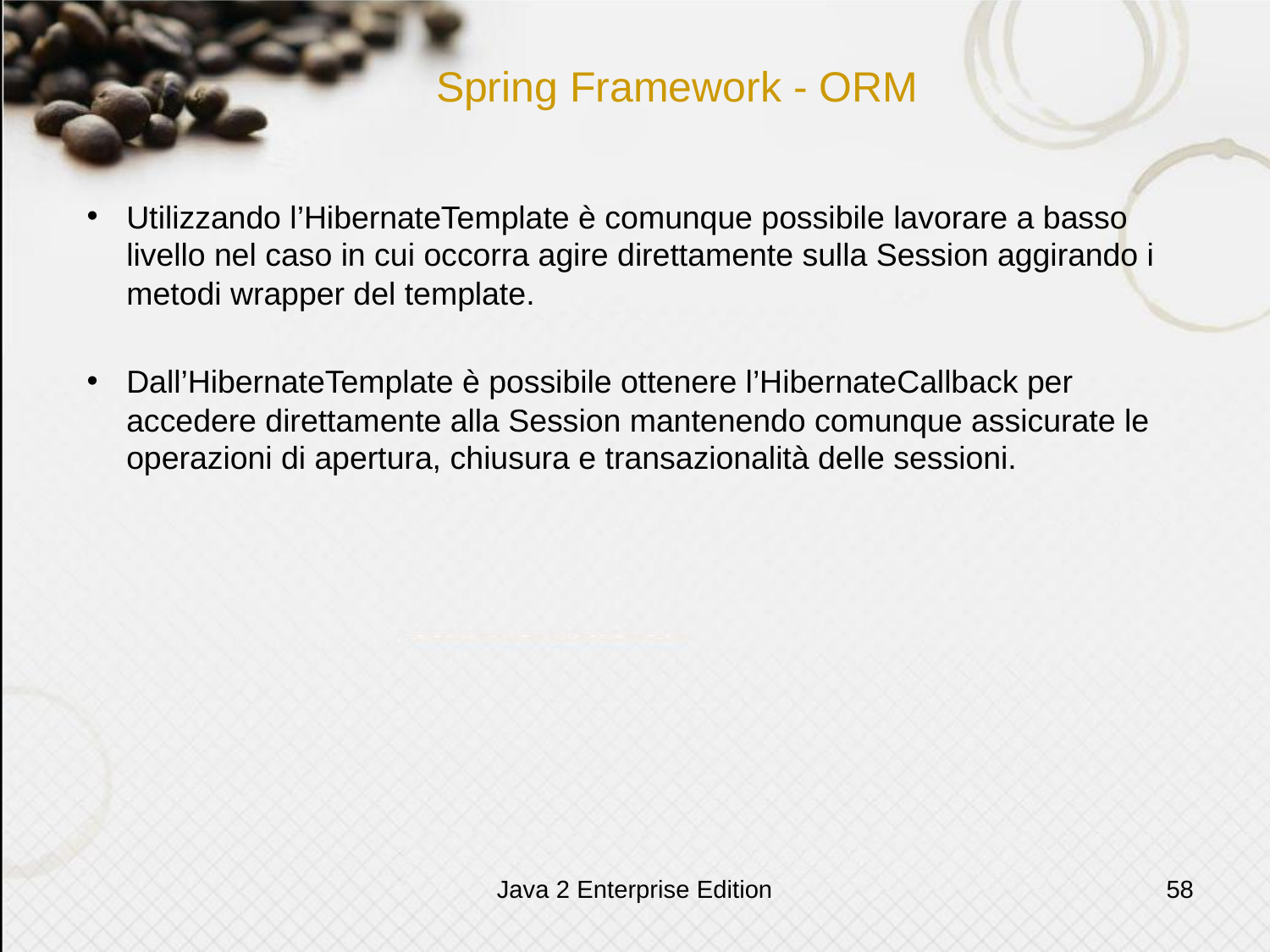

# Spring Framework - ORM
Utilizzando l’HibernateTemplate è comunque possibile lavorare a basso livello nel caso in cui occorra agire direttamente sulla Session aggirando i metodi wrapper del template.

Dall’HibernateTemplate è possibile ottenere l’HibernateCallback per accedere direttamente alla Session mantenendo comunque assicurate le operazioni di apertura, chiusura e transazionalità delle sessioni.

Java 2 Enterprise Edition
58